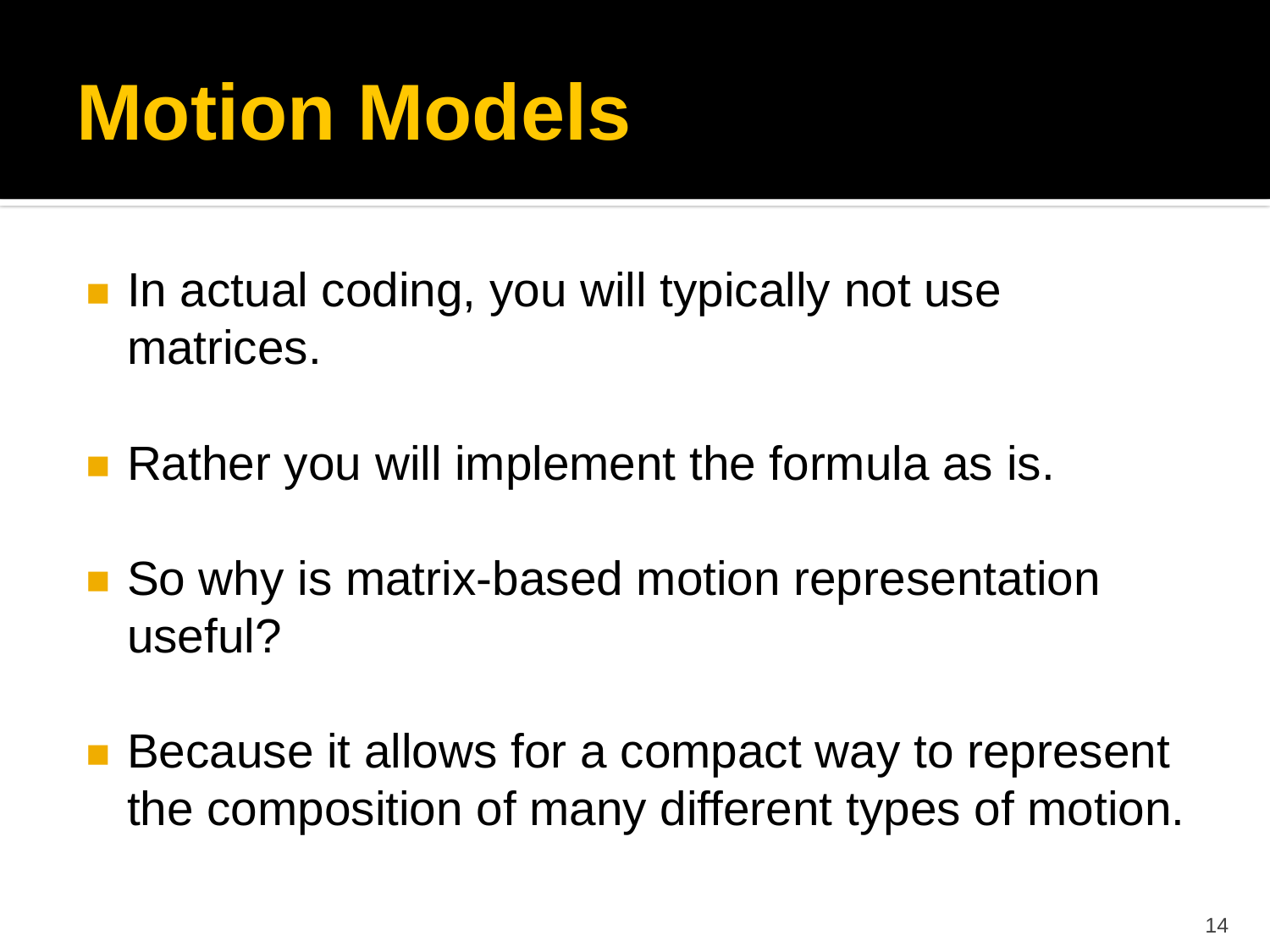

# Motion Models
In actual coding, you will typically not use matrices.

Rather you will implement the formula as is.

So why is matrix-based motion representation useful?

Because it allows for a compact way to represent the composition of many different types of motion.

14